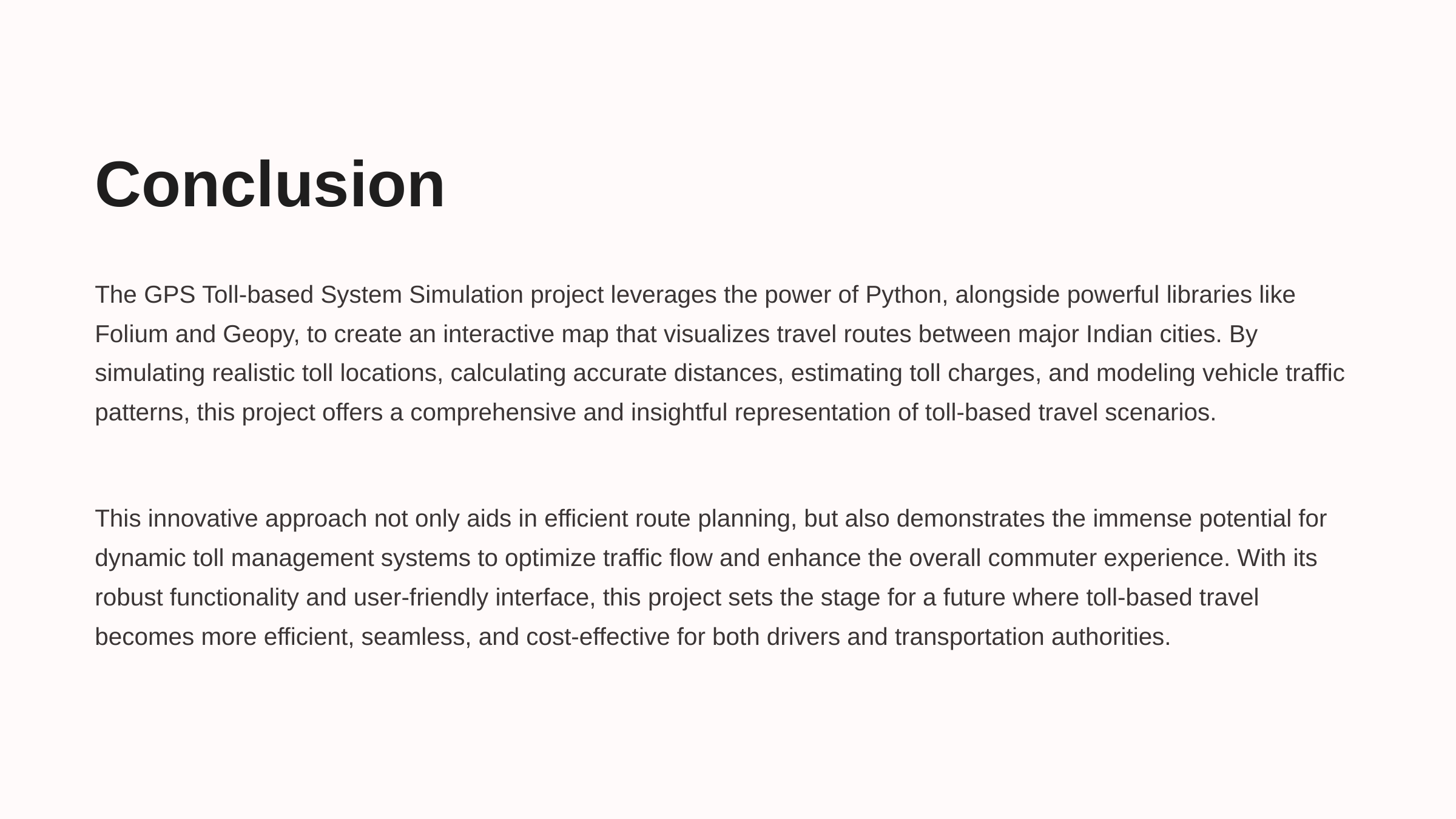

Conclusion
The GPS Toll-based System Simulation project leverages the power of Python, alongside powerful libraries like Folium and Geopy, to create an interactive map that visualizes travel routes between major Indian cities. By simulating realistic toll locations, calculating accurate distances, estimating toll charges, and modeling vehicle traffic patterns, this project offers a comprehensive and insightful representation of toll-based travel scenarios.
This innovative approach not only aids in efficient route planning, but also demonstrates the immense potential for dynamic toll management systems to optimize traffic flow and enhance the overall commuter experience. With its robust functionality and user-friendly interface, this project sets the stage for a future where toll-based travel becomes more efficient, seamless, and cost-effective for both drivers and transportation authorities.